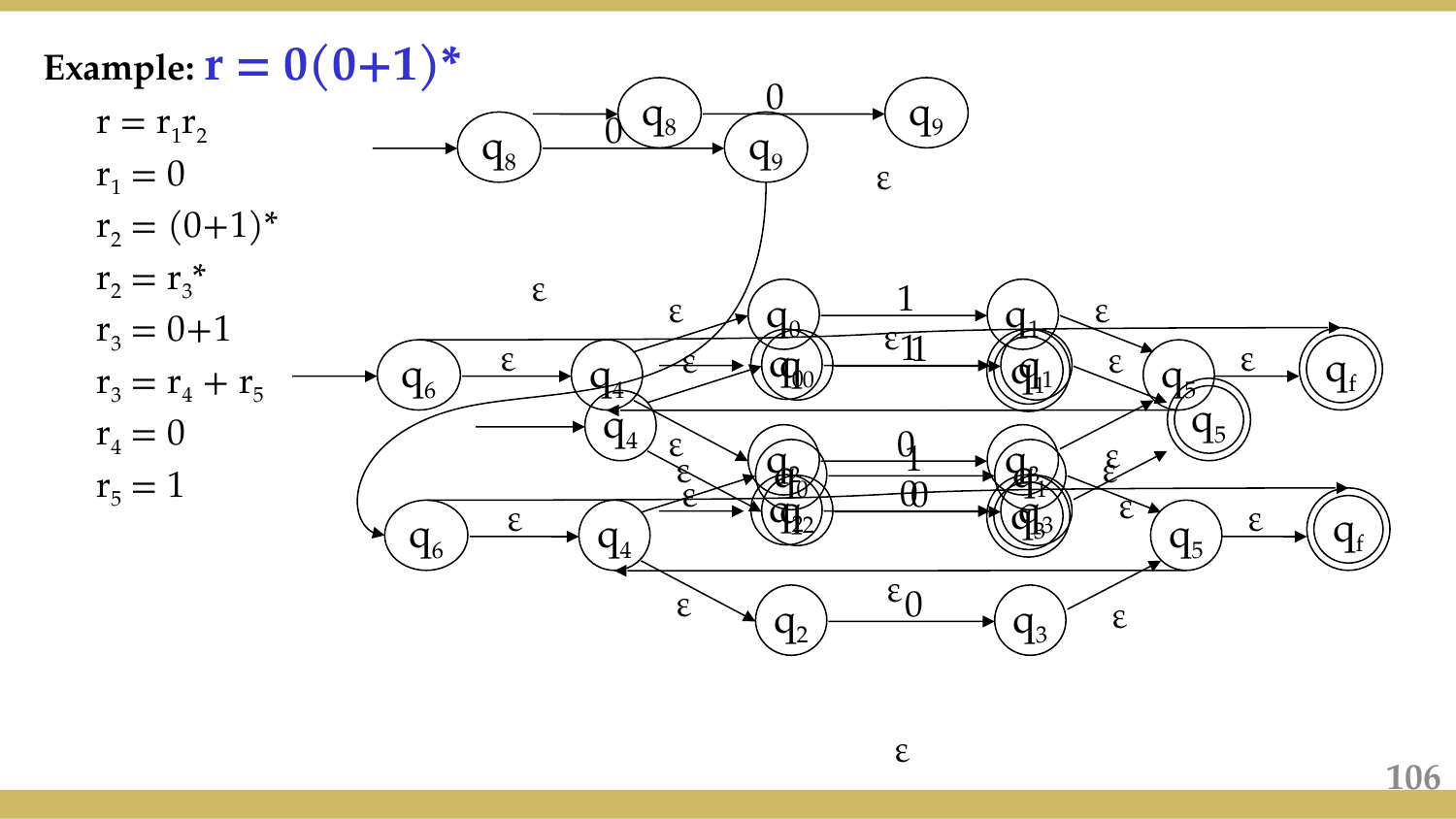

Example: r = 0(0+1)*
	r = r1r2
	r1 = 0
	r2 = (0+1)*
	r2 = r3*
	r3 = 0+1
	r3 = r4 + r5
	r4 = 0
	r5 = 1
0
q8
q9

0
q8
q9

ε
ε
1
q0
q1

0
q2
q3

ε
ε

q4
q5

ε
ε
ε
ε
ε

qf
q6

ε
1
q0
q1

0
q2
q3

ε
ε

q4
q5

ε
ε
ε
ε
ε

qf
q6

1
q0

q1

0
q2

q3

1
q0
q1

0
q2
q3

ε
ε

q5
q4

ε
ε
106